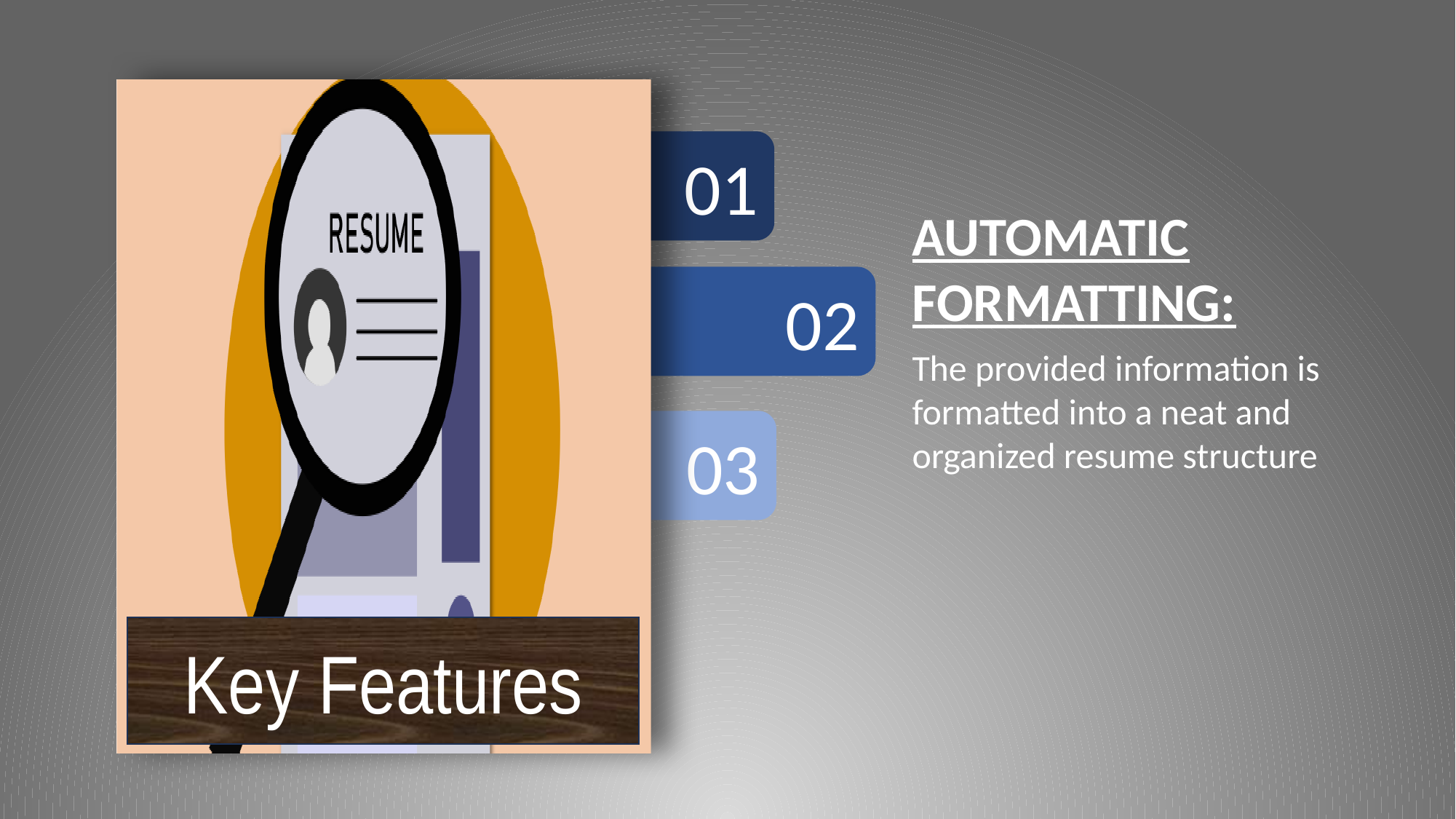

01
AUTOMATIC FORMATTING:
02
The provided information is formatted into a neat and organized resume structure
03
Key Features